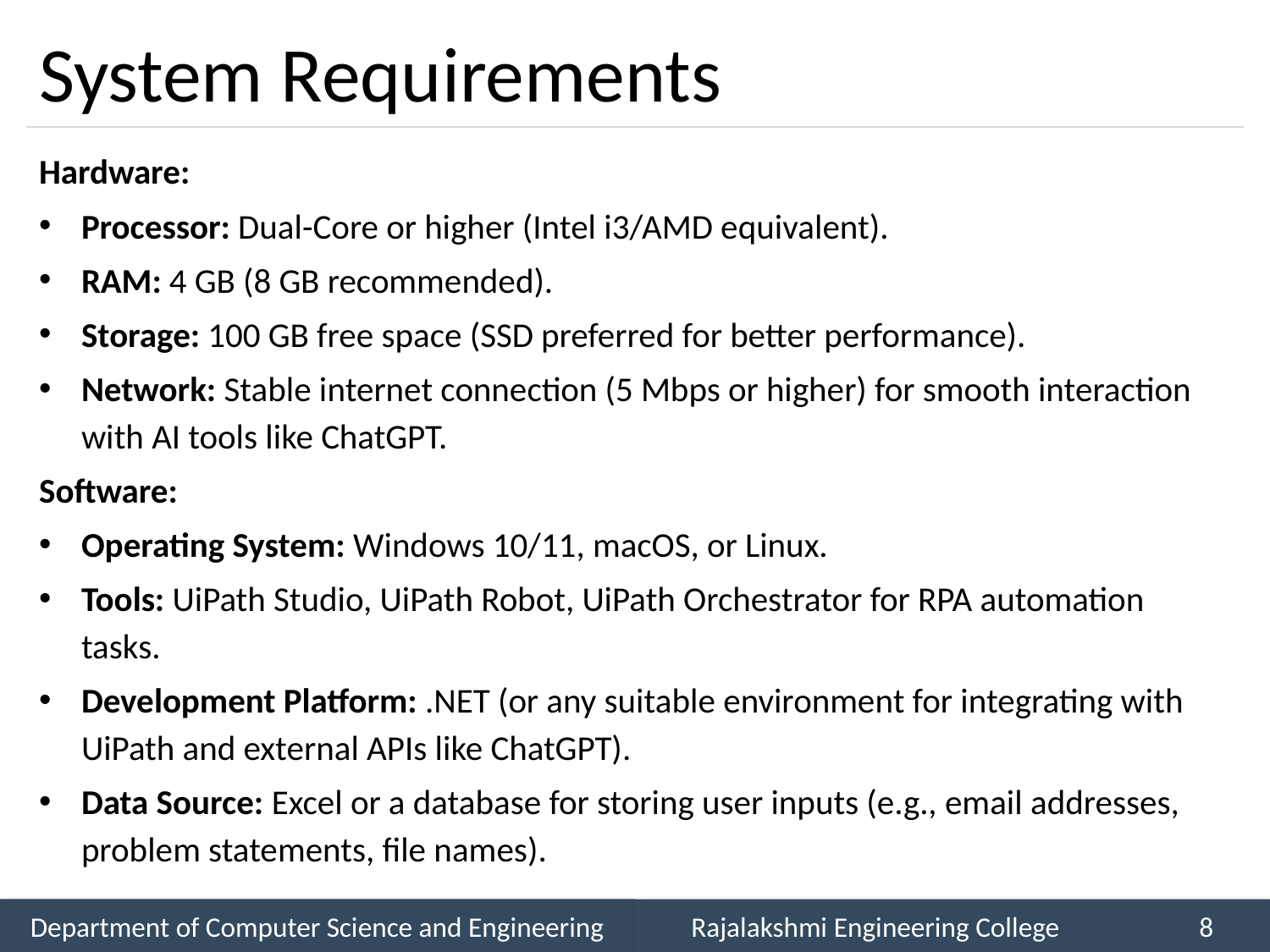

# System Requirements
Hardware:
Processor: Dual-Core or higher (Intel i3/AMD equivalent).
RAM: 4 GB (8 GB recommended).
Storage: 100 GB free space (SSD preferred for better performance).
Network: Stable internet connection (5 Mbps or higher) for smooth interaction with AI tools like ChatGPT.
Software:
Operating System: Windows 10/11, macOS, or Linux.
Tools: UiPath Studio, UiPath Robot, UiPath Orchestrator for RPA automation tasks.
Development Platform: .NET (or any suitable environment for integrating with UiPath and external APIs like ChatGPT).
Data Source: Excel or a database for storing user inputs (e.g., email addresses, problem statements, file names).